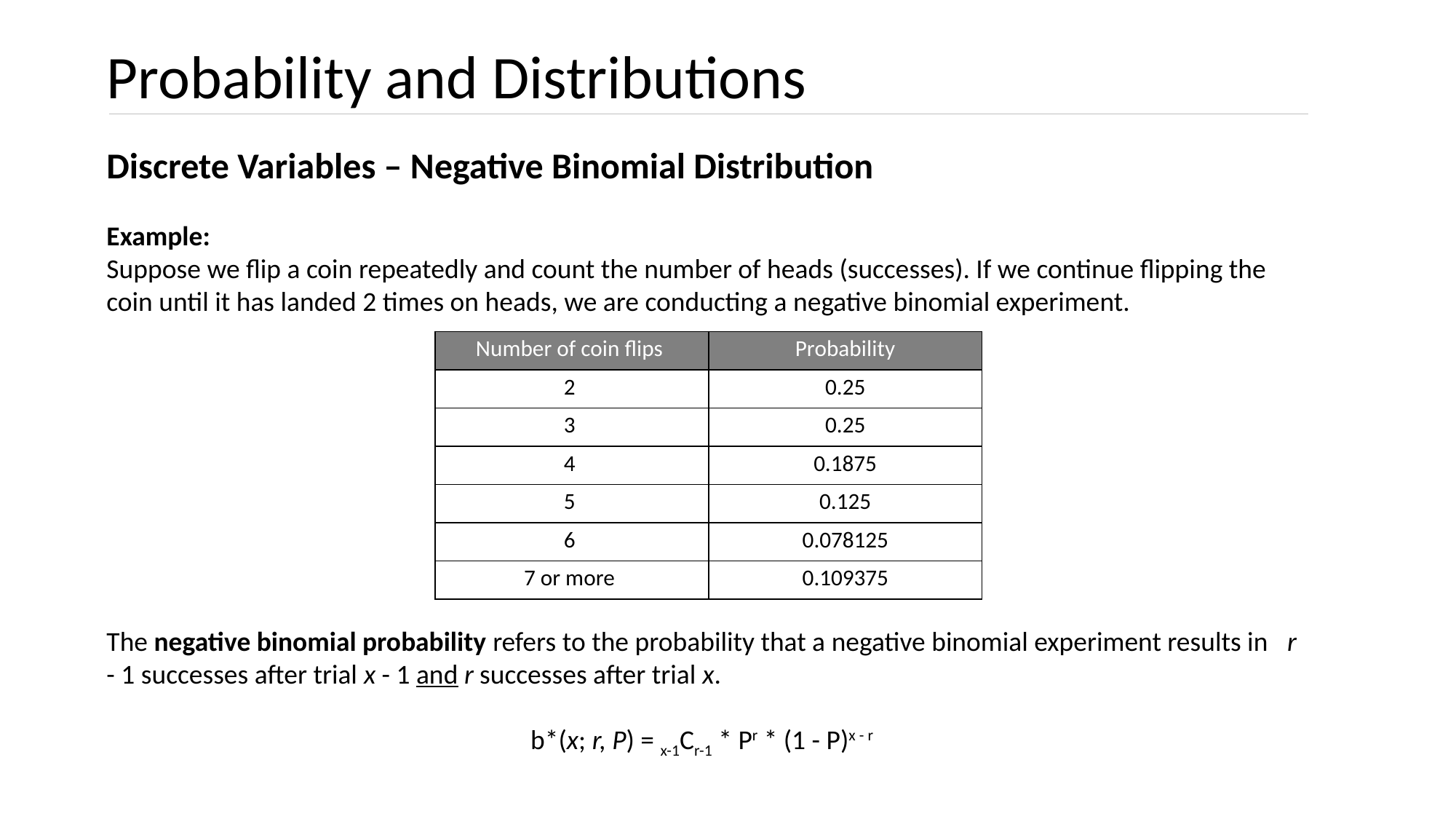

# Probability and Distributions
Discrete Variables – Negative Binomial Distribution
Example:
Suppose we flip a coin repeatedly and count the number of heads (successes). If we continue flipping the coin until it has landed 2 times on heads, we are conducting a negative binomial experiment.
| Number of coin flips | Probability |
| --- | --- |
| 2 | 0.25 |
| 3 | 0.25 |
| 4 | 0.1875 |
| 5 | 0.125 |
| 6 | 0.078125 |
| 7 or more | 0.109375 |
The negative binomial probability refers to the probability that a negative binomial experiment results in   r - 1 successes after trial x - 1 and r successes after trial x.

b*(x; r, P) = x-1Cr-1 * Pr * (1 - P)x - r